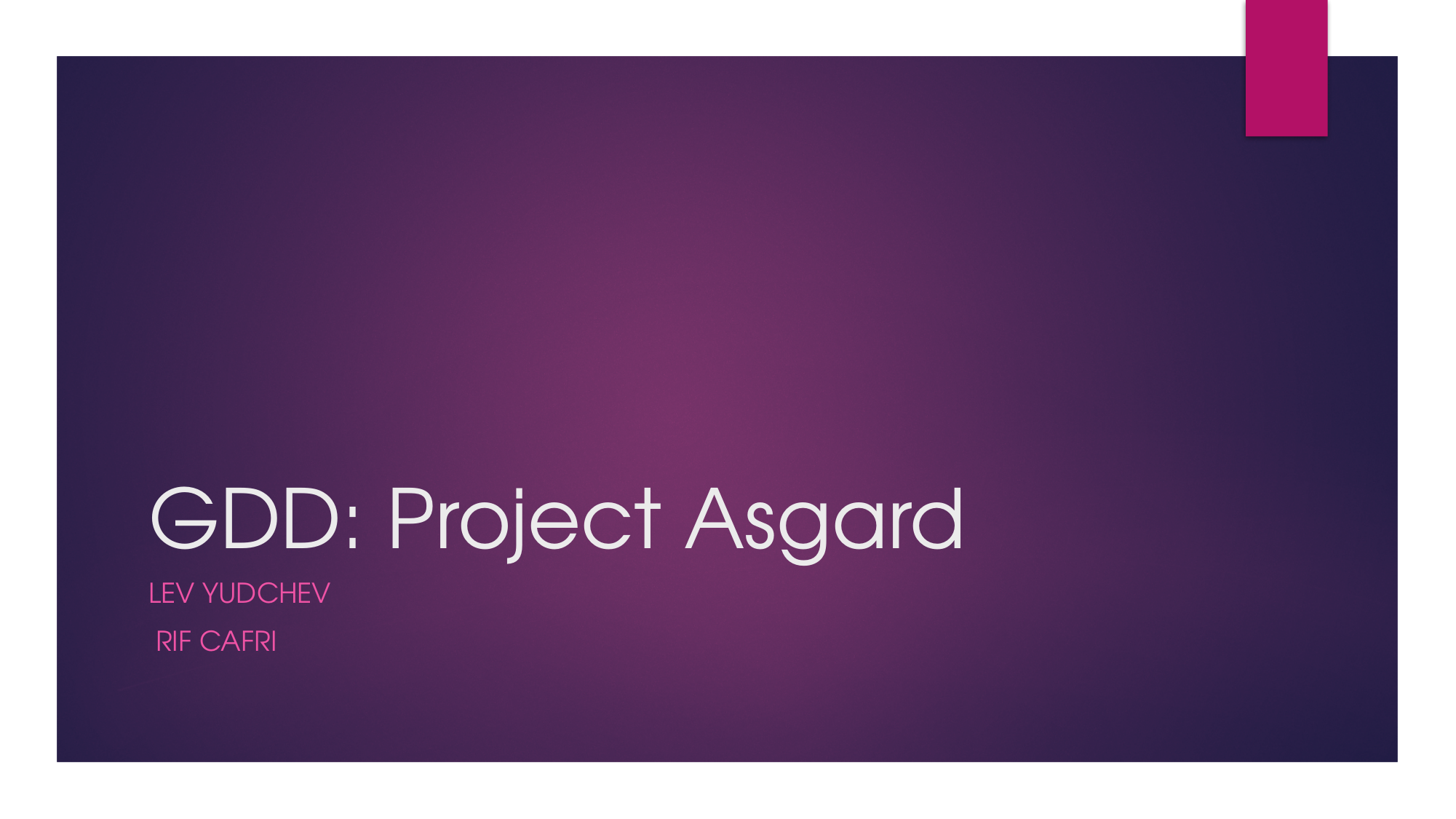

# GDD: Project Asgard
Lev Yudchev
Rif Cafri